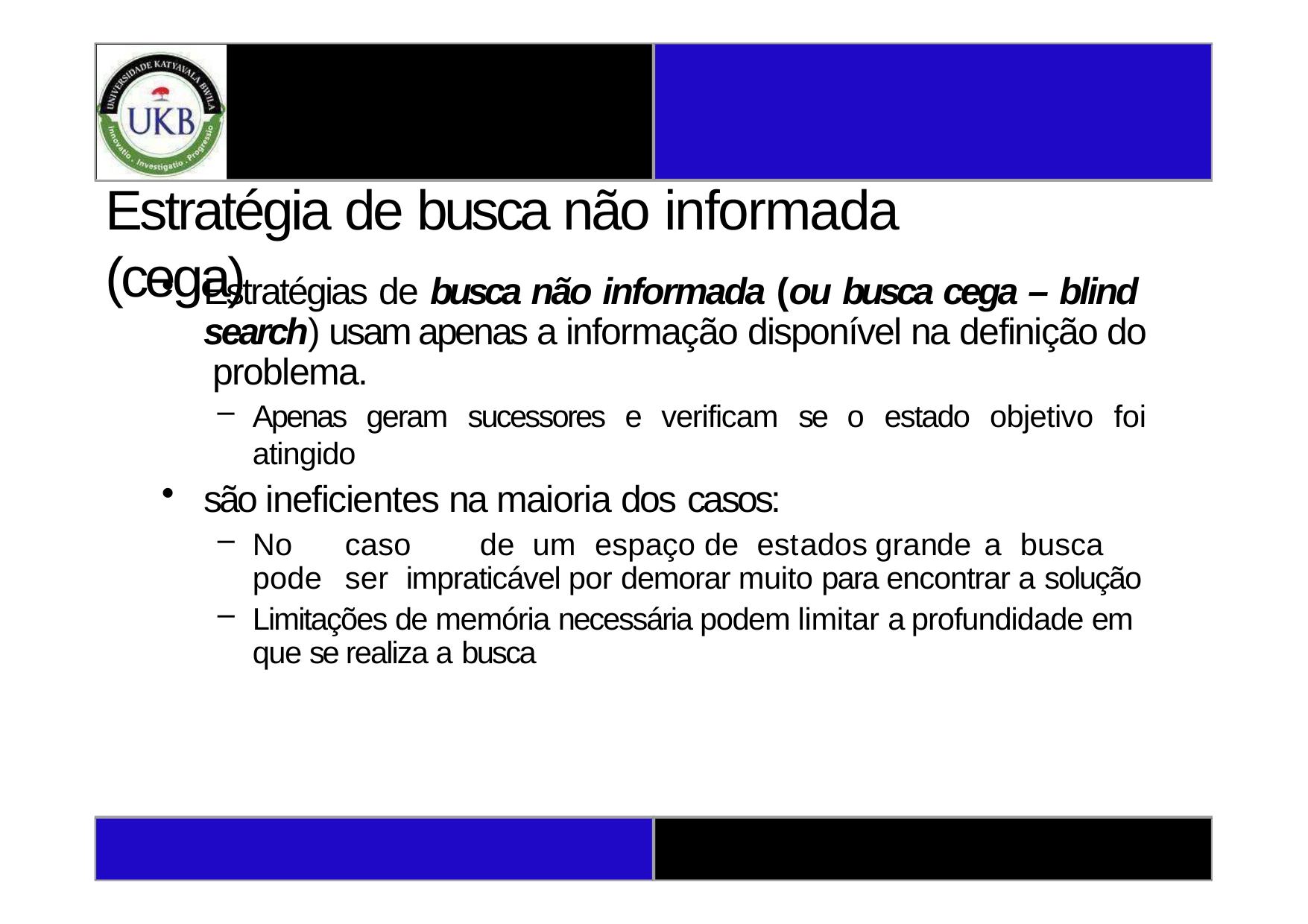

# Estratégia de busca não informada (cega)
Estratégias de busca não informada (ou busca cega – blind  search) usam apenas a informação disponível na definição do  problema.
Apenas geram sucessores e verificam se o estado objetivo foi atingido
são ineficientes na maioria dos casos:
No	caso	de	um	espaço	de	estados	grande	a	busca	pode	ser  impraticável por demorar muito para encontrar a solução
Limitações de memória necessária podem limitar a profundidade em  que se realiza a busca